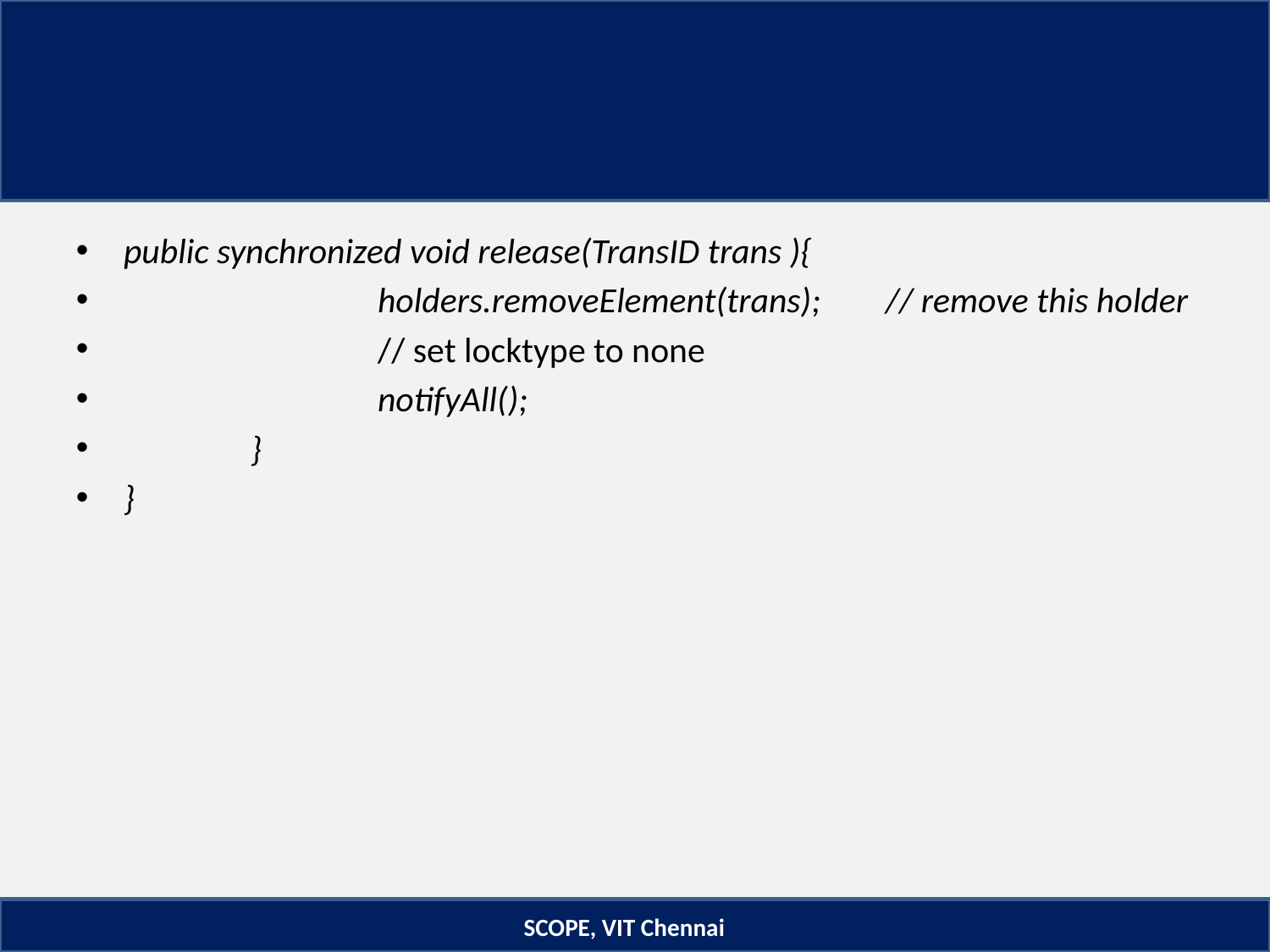

#
public synchronized void release(TransID trans ){
		holders.removeElement(trans);     	// remove this holder
		// set locktype to none
		notifyAll();
	}
}
SCOPE, VIT Chennai